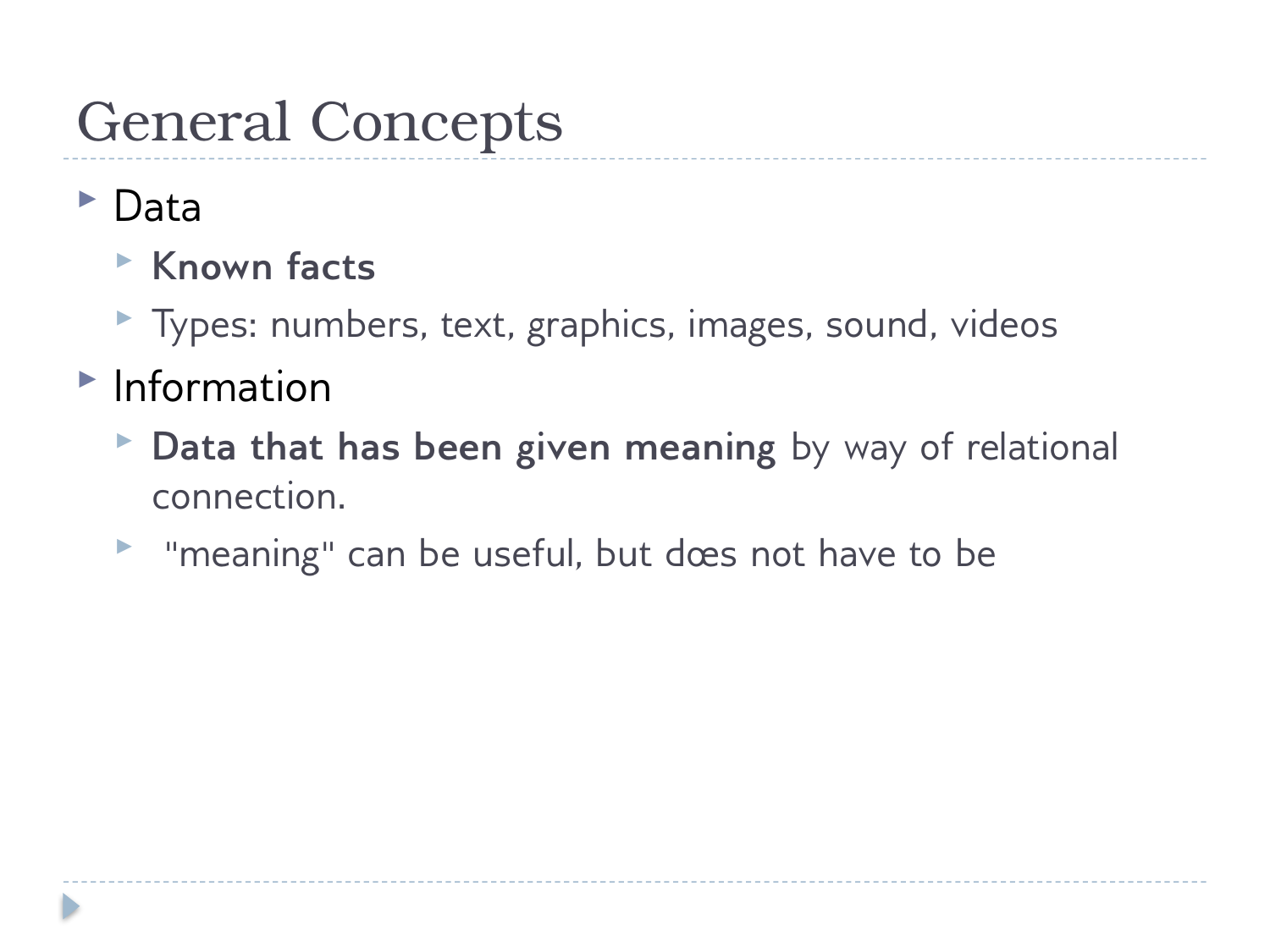

# General Concepts
Data
Known facts
Types: numbers, text, graphics, images, sound, videos
Information
Data that has been given meaning by way of relational connection.
 "meaning" can be useful, but does not have to be